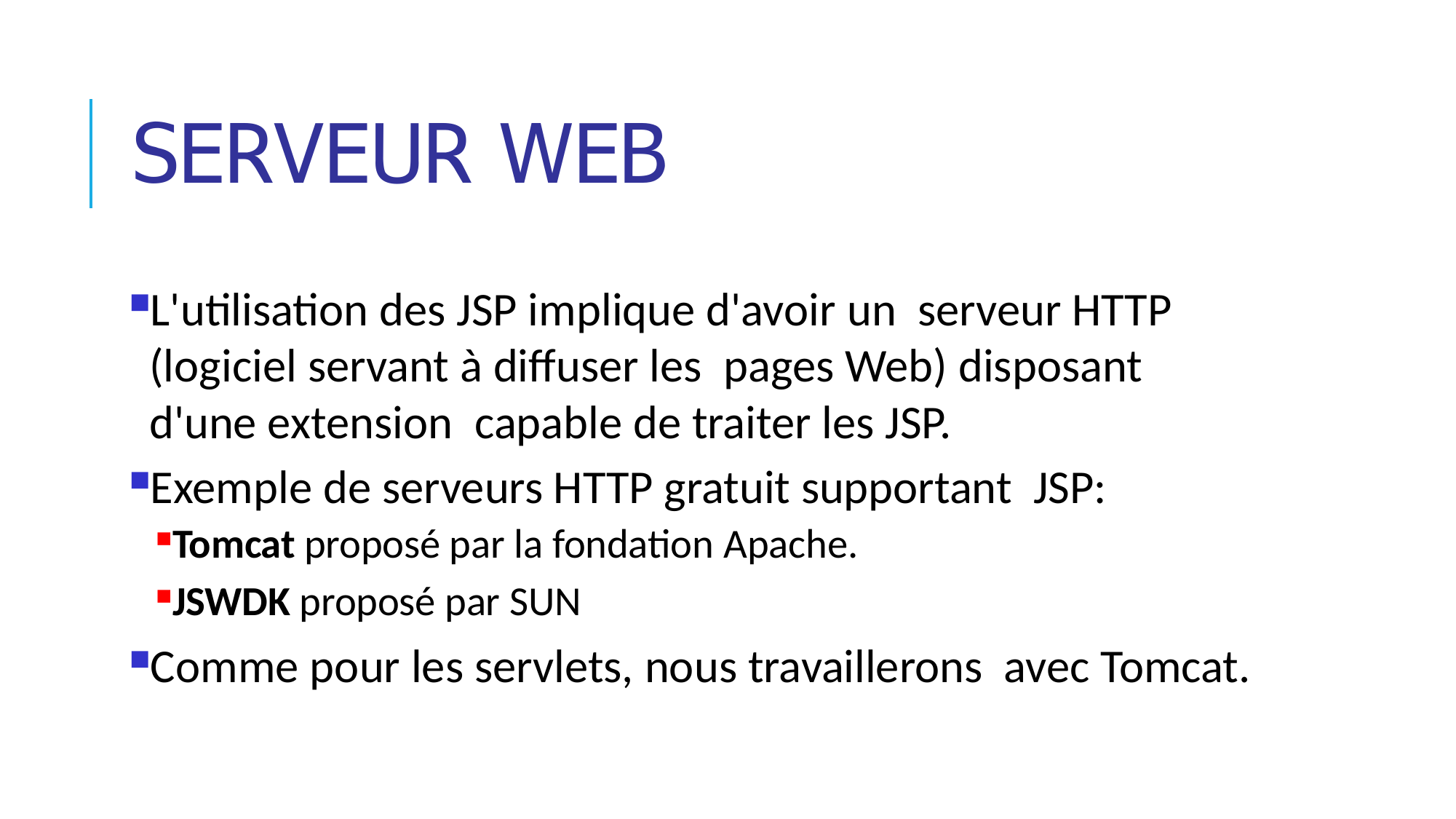

# Serveur Web
L'utilisation des JSP implique d'avoir un  serveur HTTP (logiciel servant à diffuser les  pages Web) disposant d'une extension  capable de traiter les JSP.
Exemple de serveurs HTTP gratuit supportant  JSP:
Tomcat proposé par la fondation Apache.
JSWDK proposé par SUN
Comme pour les servlets, nous travaillerons  avec Tomcat.